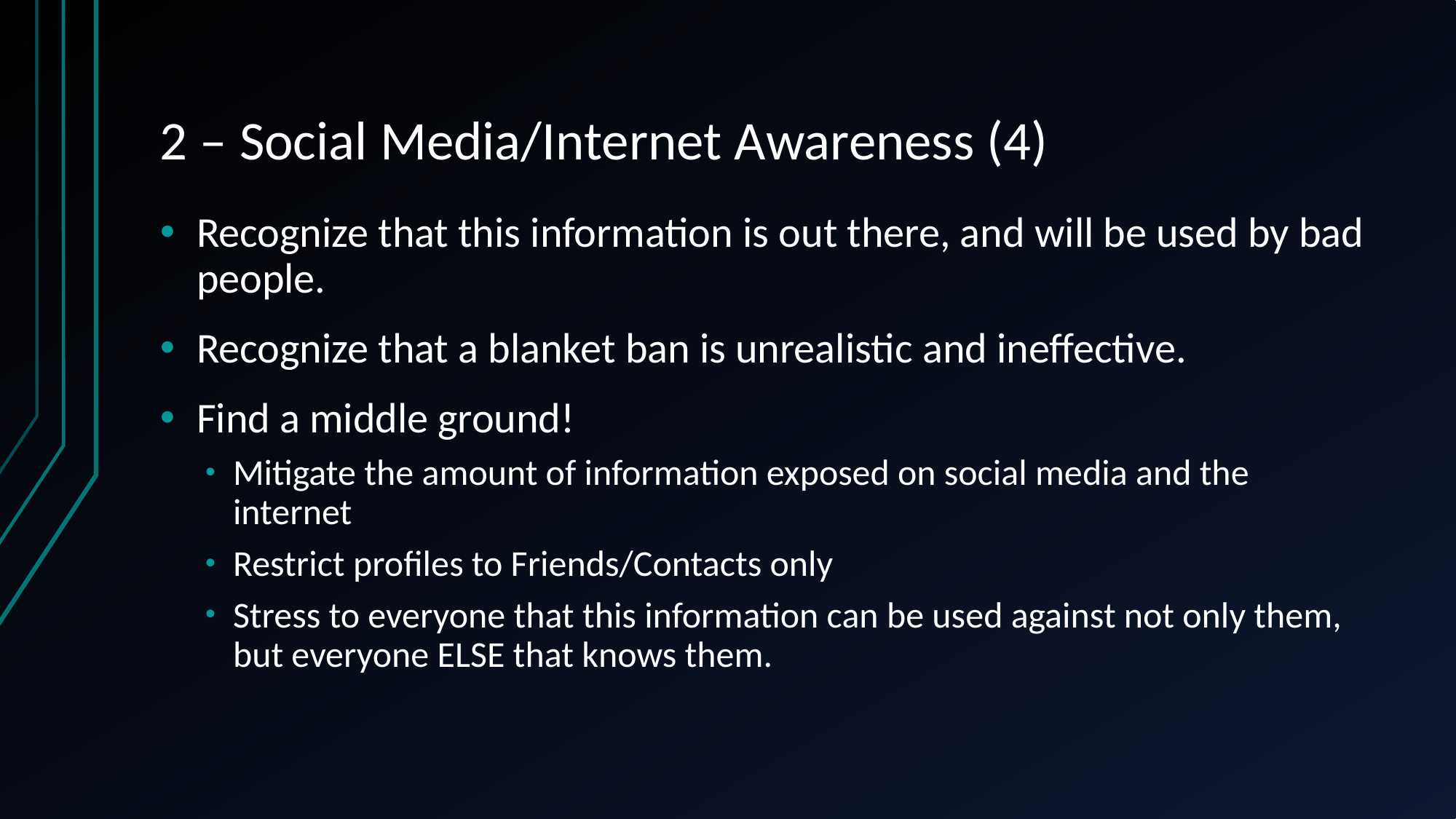

# 2 – Social Media/Internet Awareness (4)
Recognize that this information is out there, and will be used by bad people.
Recognize that a blanket ban is unrealistic and ineffective.
Find a middle ground!
Mitigate the amount of information exposed on social media and the internet
Restrict profiles to Friends/Contacts only
Stress to everyone that this information can be used against not only them, but everyone ELSE that knows them.